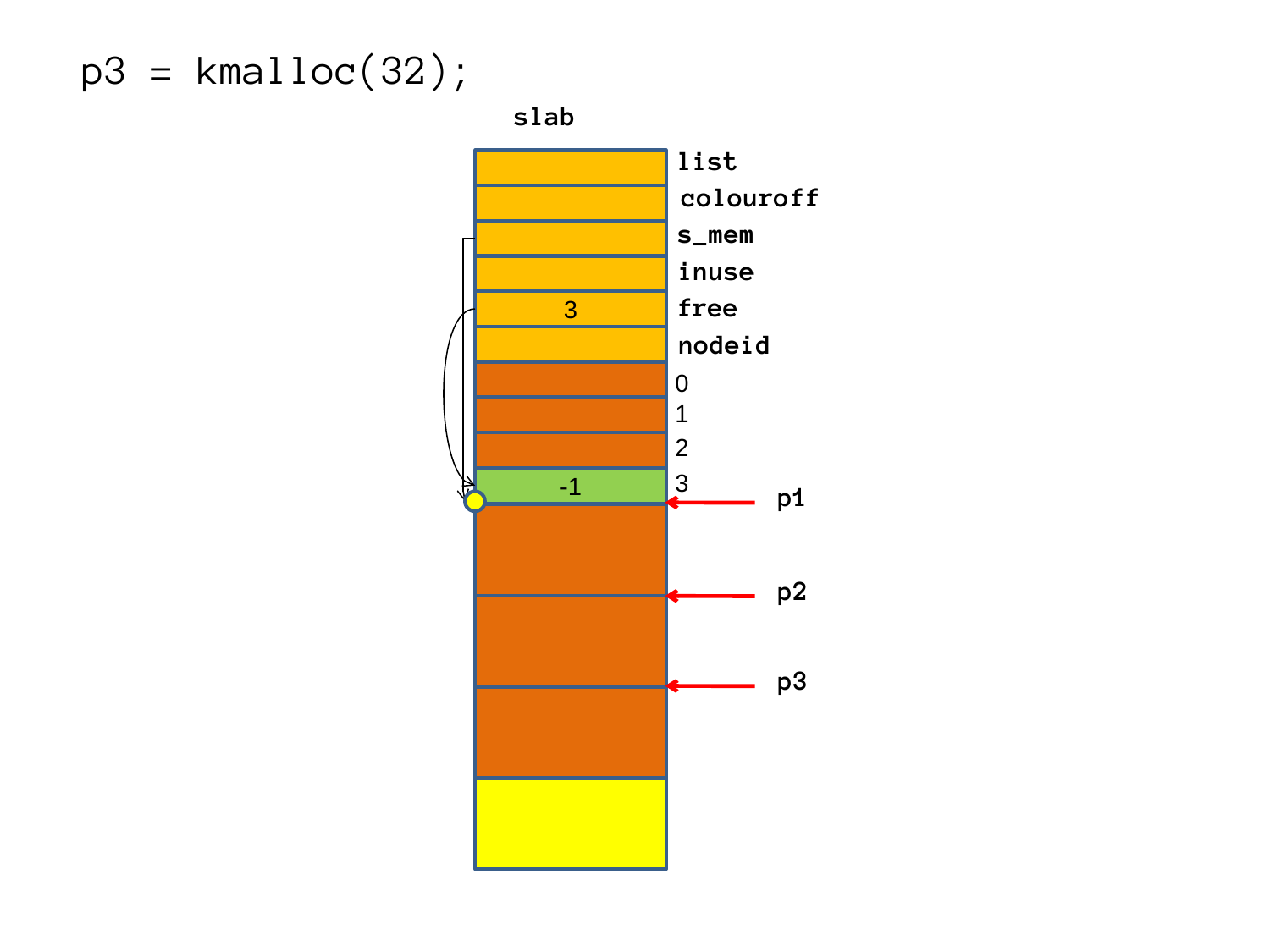

p3 = kmalloc(32);
slab
list

colouroff

s_mem

inuse

free
3
nodeid

0

1

2

3
-1
p1

p2

p3